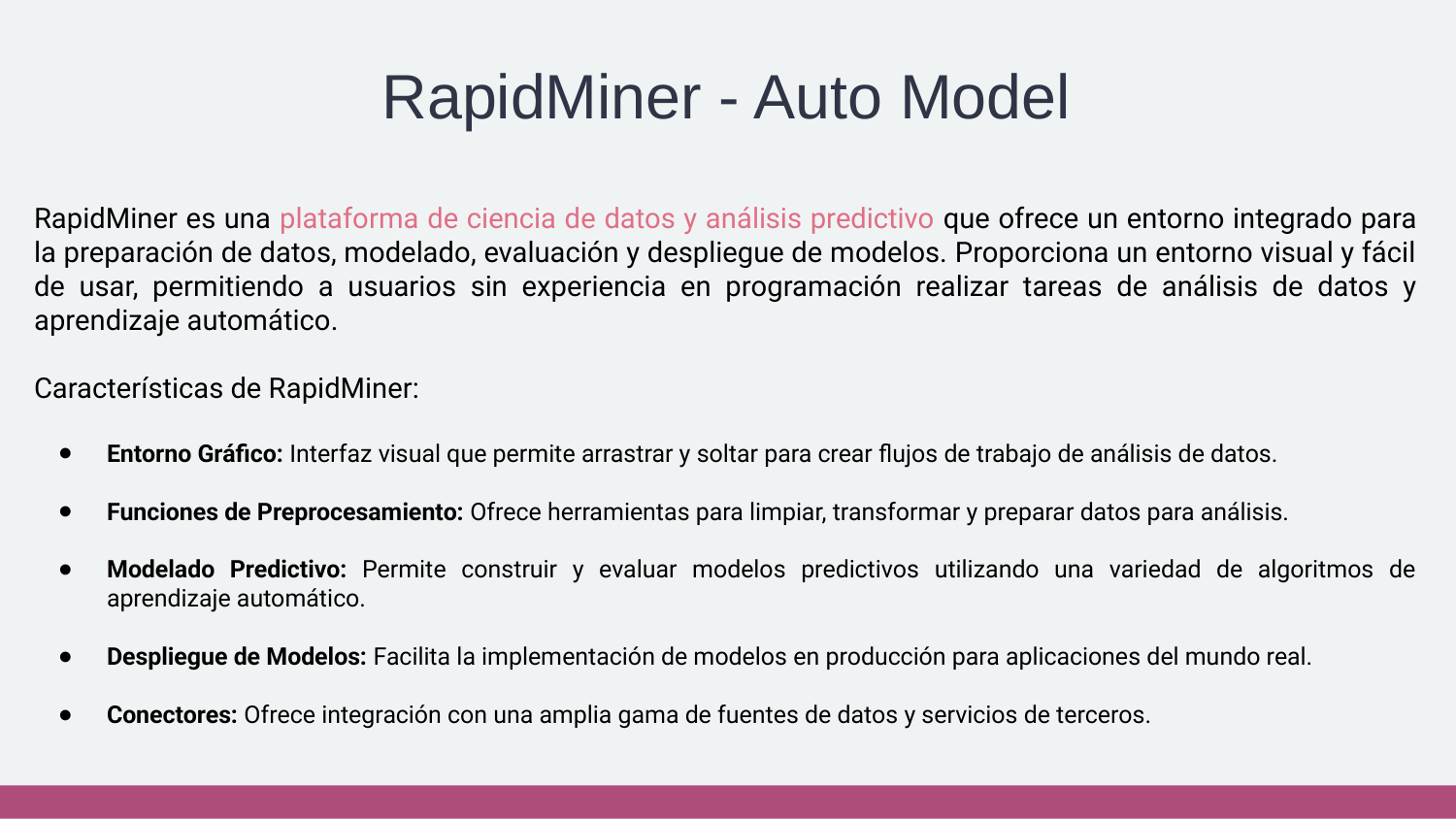

# RapidMiner - Auto Model
RapidMiner es una plataforma de ciencia de datos y análisis predictivo que ofrece un entorno integrado para la preparación de datos, modelado, evaluación y despliegue de modelos. Proporciona un entorno visual y fácil de usar, permitiendo a usuarios sin experiencia en programación realizar tareas de análisis de datos y aprendizaje automático.

Características de RapidMiner:

Entorno Gráfico: Interfaz visual que permite arrastrar y soltar para crear flujos de trabajo de análisis de datos.

Funciones de Preprocesamiento: Ofrece herramientas para limpiar, transformar y preparar datos para análisis.

Modelado Predictivo: Permite construir y evaluar modelos predictivos utilizando una variedad de algoritmos de aprendizaje automático.

Despliegue de Modelos: Facilita la implementación de modelos en producción para aplicaciones del mundo real.

Conectores: Ofrece integración con una amplia gama de fuentes de datos y servicios de terceros.